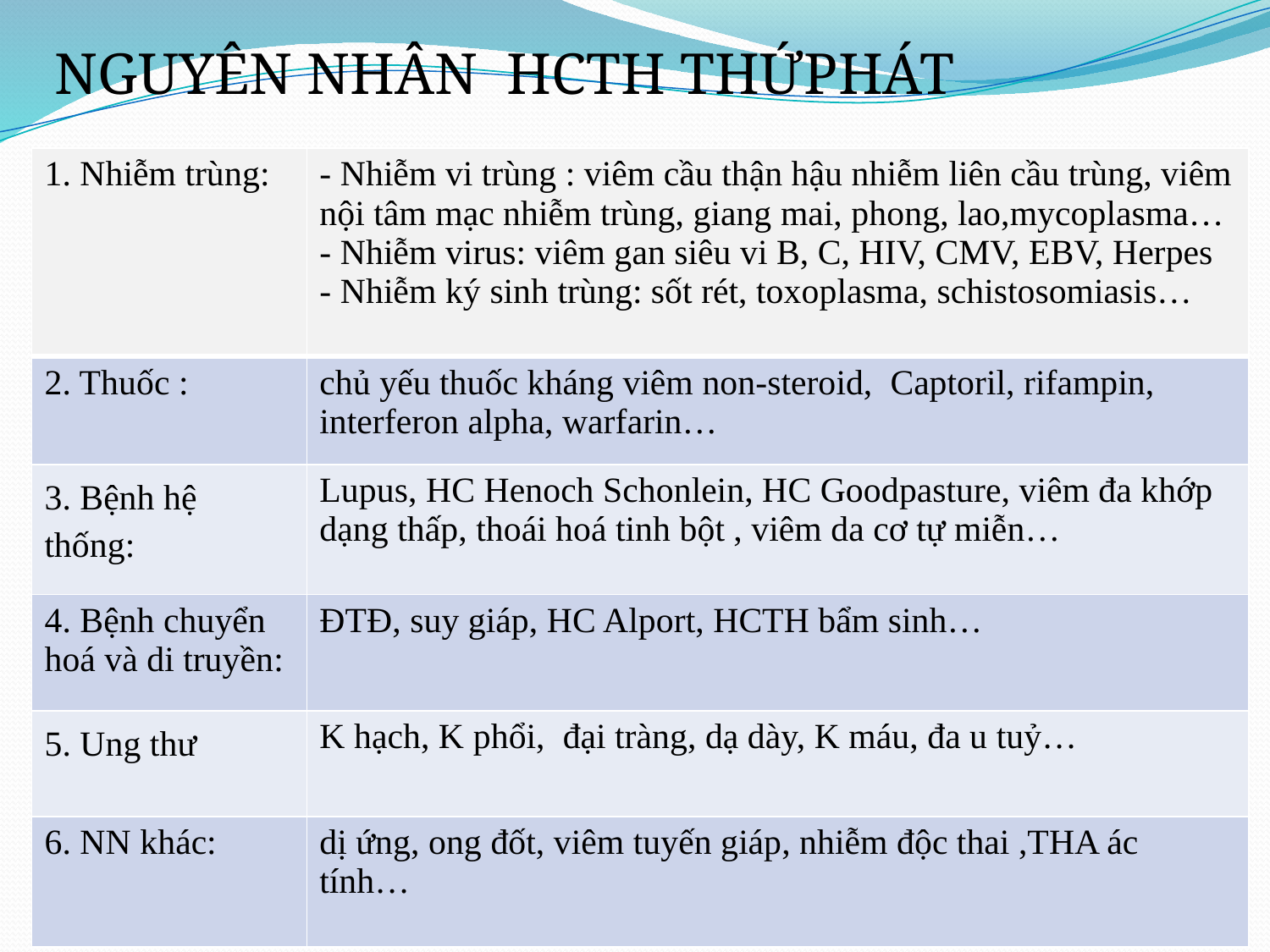

NGUYÊN NHÂN  HCTH THỨPHÁT
| 1. Nhiễm trùng: | - Nhiễm vi trùng : viêm cầu thận hậu nhiễm liên cầu trùng, viêm nội tâm mạc nhiễm trùng, giang mai, phong, lao,mycoplasma…  - Nhiễm virus: viêm gan siêu vi B, C, HIV, CMV, EBV, Herpes - Nhiễm ký sinh trùng: sốt rét, toxoplasma, schistosomiasis… |
| --- | --- |
| 2. Thuốc : | chủ yếu thuốc kháng viêm non-steroid, Captoril, rifampin, interferon alpha, warfarin… |
| 3. Bệnh hệ thống: | Lupus, HC Henoch Schonlein, HC Goodpasture, viêm đa khớp dạng thấp, thoái hoá tinh bột , viêm da cơ tự miễn… |
| 4. Bệnh chuyển hoá và di truyền: | ĐTĐ, suy giáp, HC Alport, HCTH bẩm sinh… |
| 5. Ung thư | K hạch, K phổi, đại tràng, dạ dày, K máu, đa u tuỷ… |
| 6. NN khác: | dị ứng, ong đốt, viêm tuyến giáp, nhiễm độc thai ,THA ác tính… |